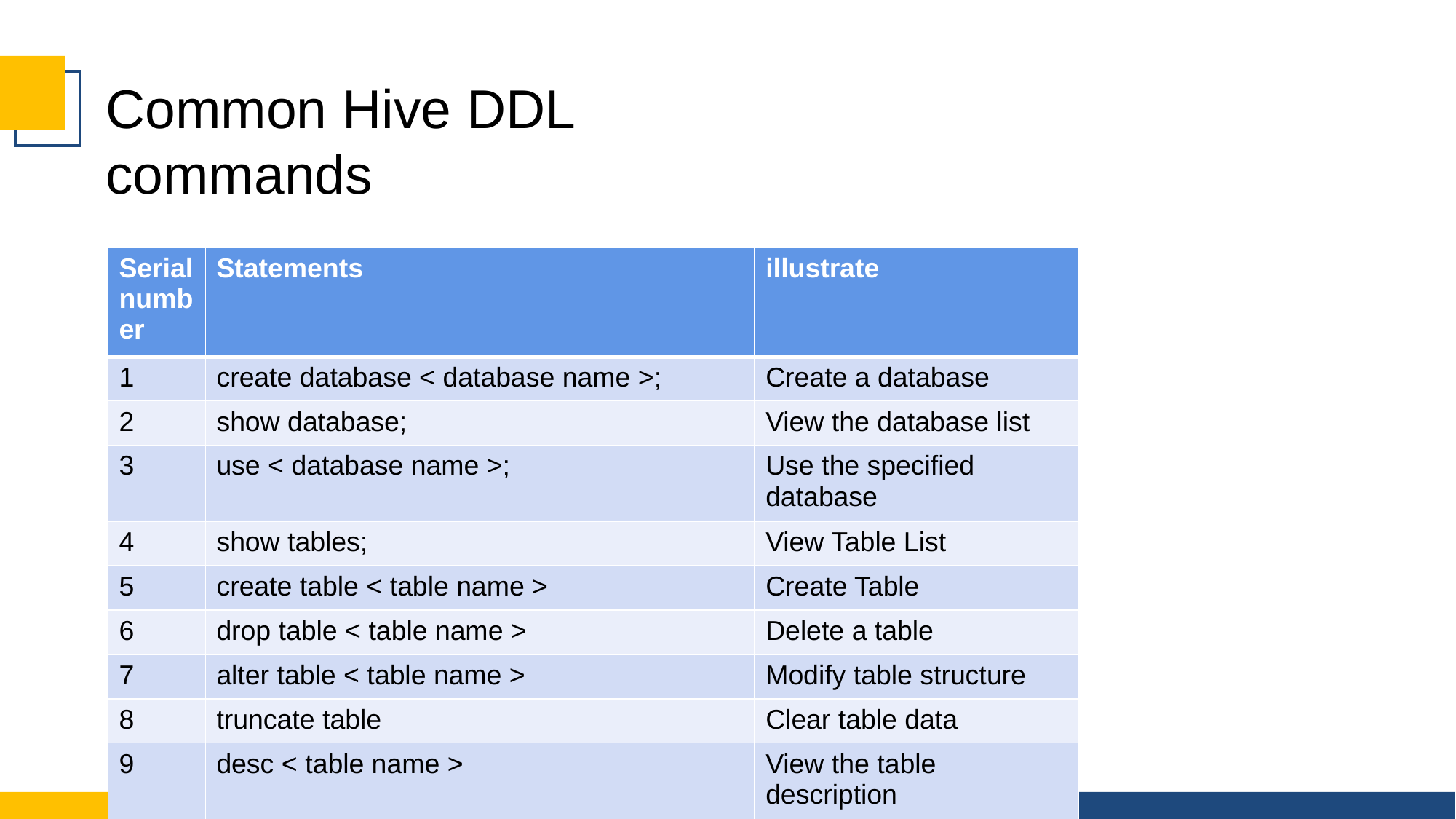

Common Hive DDL commands
| Serial number | Statements | illustrate |
| --- | --- | --- |
| 1 | create database < database name >; | Create a database |
| 2 | show database; | View the database list |
| 3 | use < database name >; | Use the specified database |
| 4 | show tables; | View Table List |
| 5 | create table < table name > | Create Table |
| 6 | drop table < table name > | Delete a table |
| 7 | alter table < table name > | Modify table structure |
| 8 | truncate table | Clear table data |
| 9 | desc < table name > | View the table description |